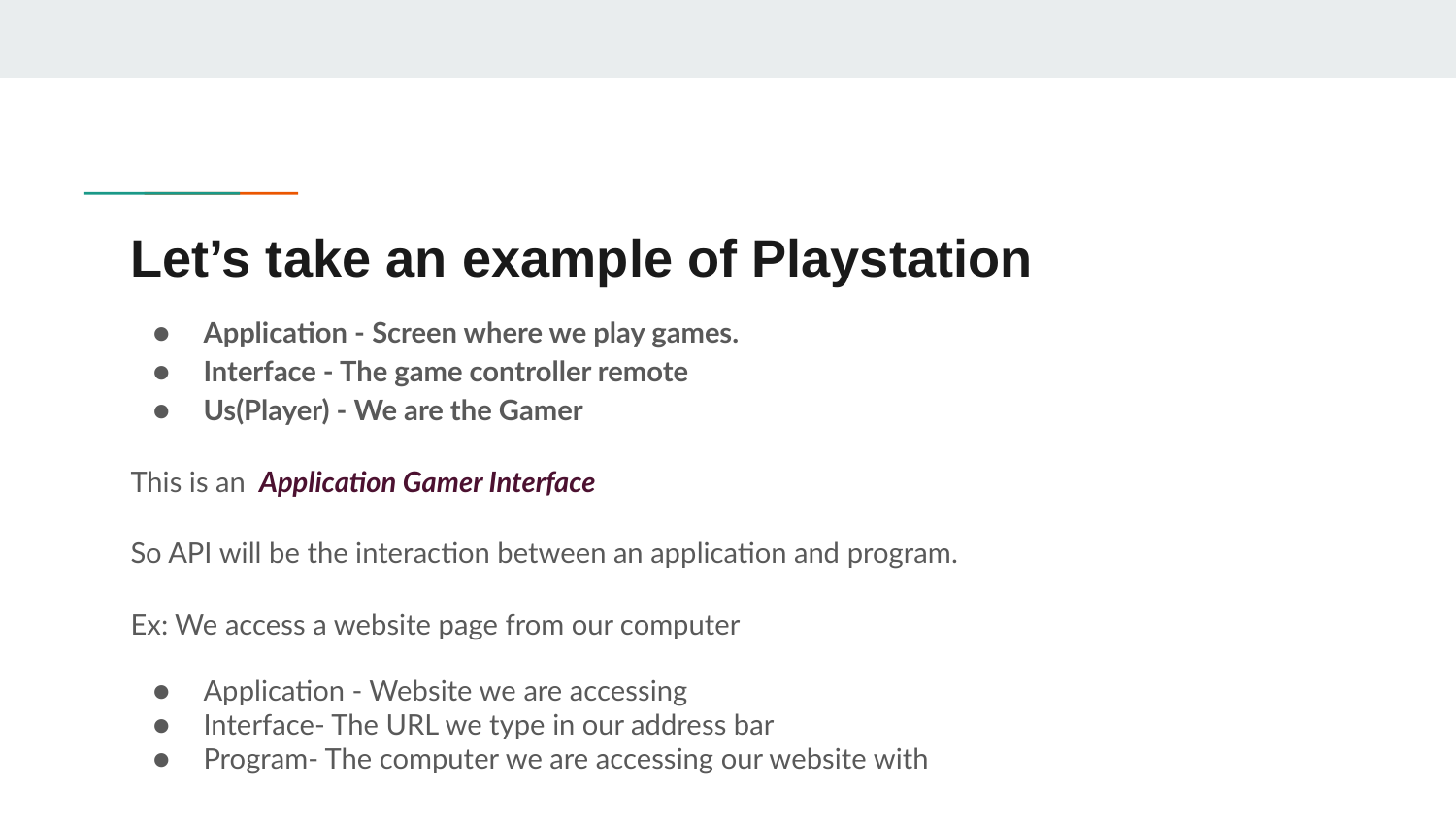

# Let’s take an example of Playstation
Application - Screen where we play games.
Interface - The game controller remote
Us(Player) - We are the Gamer
This is an  Application Gamer Interface
So API will be the interaction between an application and program.
Ex: We access a website page from our computer
Application - Website we are accessing
Interface- The URL we type in our address bar
Program- The computer we are accessing our website with